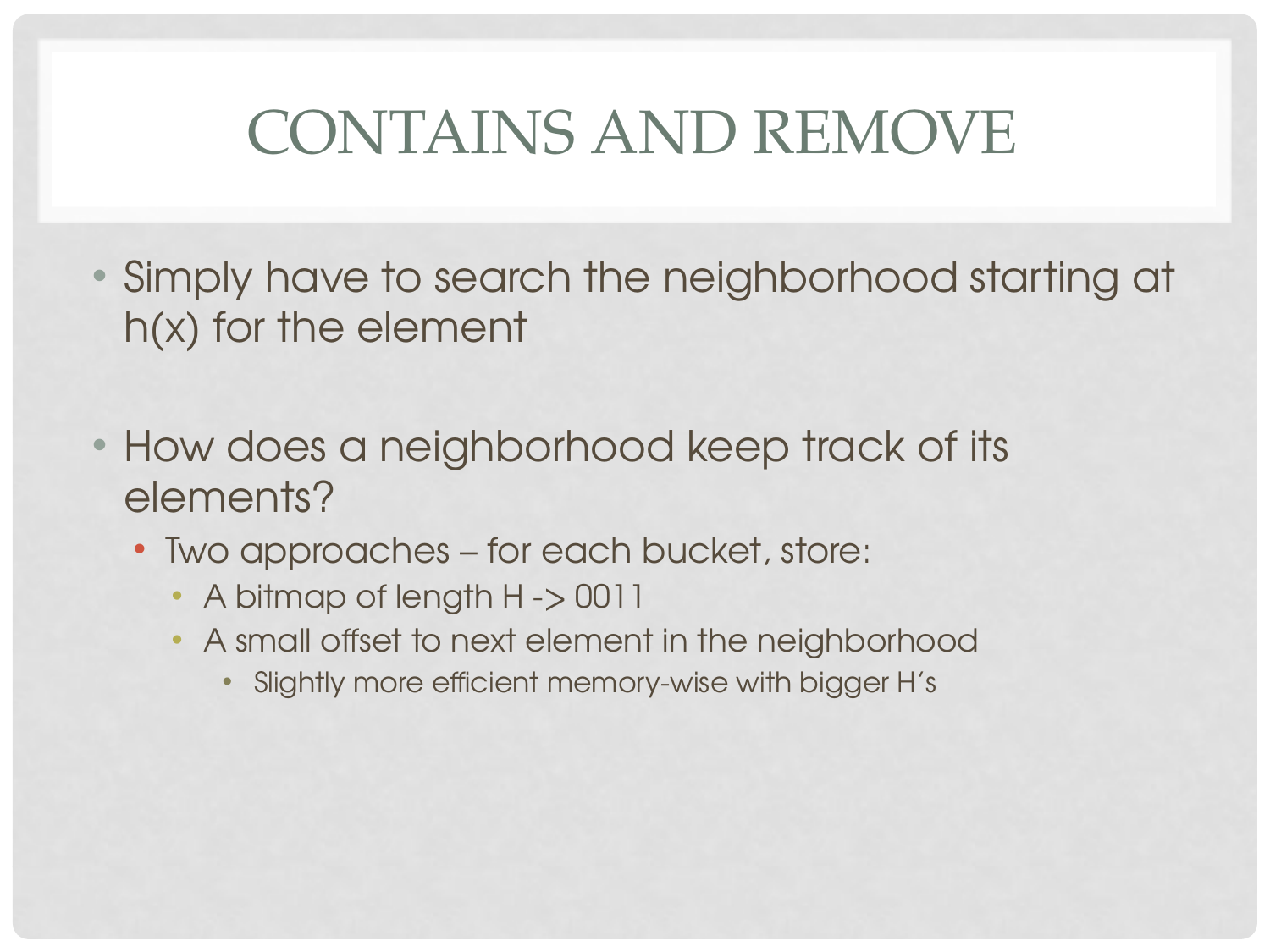

# Contains and Remove
Simply have to search the neighborhood starting at h(x) for the element

How does a neighborhood keep track of its elements?
Two approaches – for each bucket, store:
A bitmap of length H -> 0011
A small offset to next element in the neighborhood
Slightly more efficient memory-wise with bigger H’s